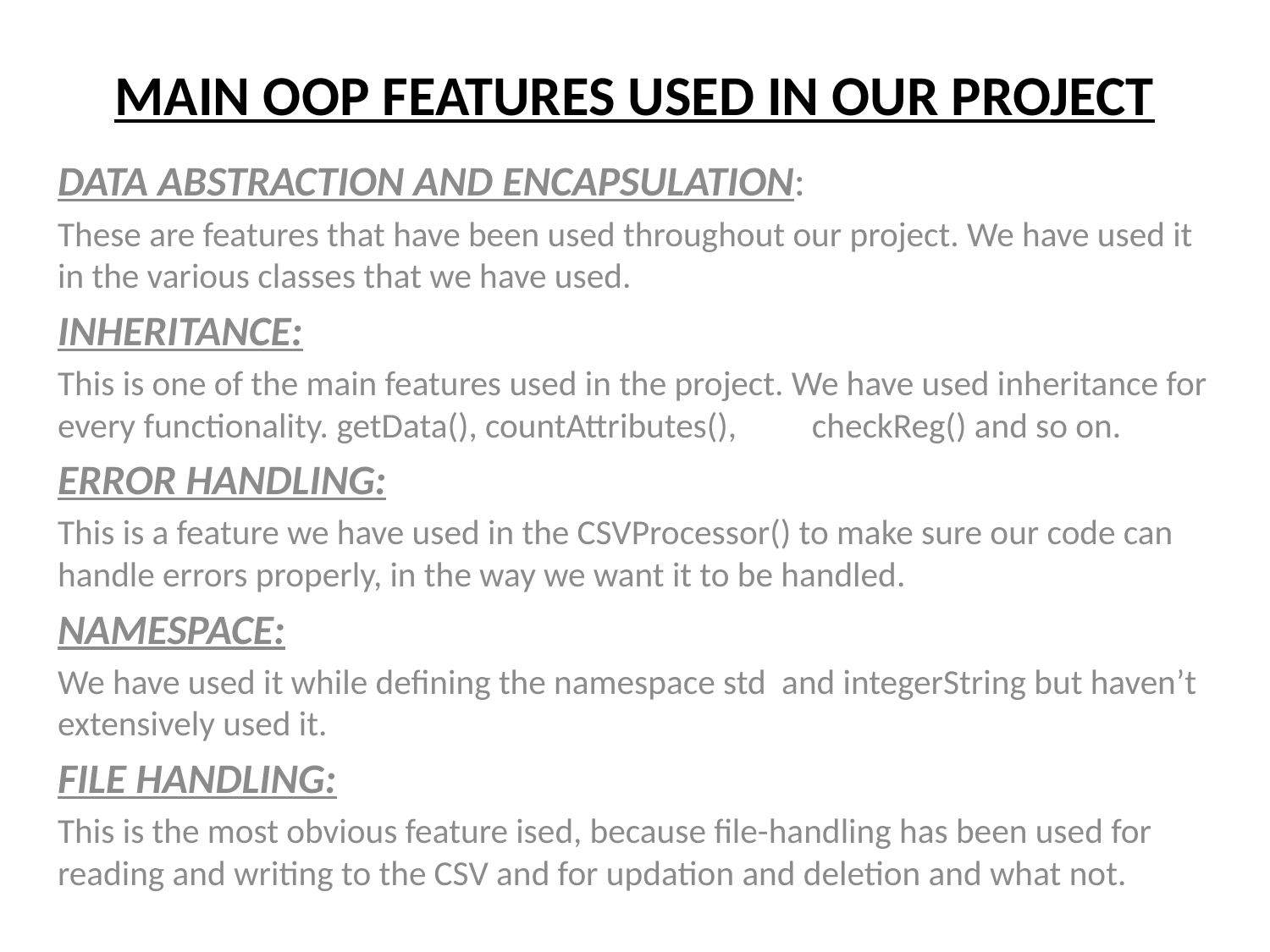

# MAIN OOP FEATURES USED IN OUR PROJECT
DATA ABSTRACTION AND ENCAPSULATION:
These are features that have been used throughout our project. We have used it in the various classes that we have used.
INHERITANCE:
This is one of the main features used in the project. We have used inheritance for every functionality. getData(), countAttributes(),	checkReg() and so on.
ERROR HANDLING:
This is a feature we have used in the CSVProcessor() to make sure our code can handle errors properly, in the way we want it to be handled.
NAMESPACE:
We have used it while defining the namespace std  and integerString but haven’t extensively used it.
FILE HANDLING:
This is the most obvious feature ised, because file-handling has been used for reading and writing to the CSV and for updation and deletion and what not.